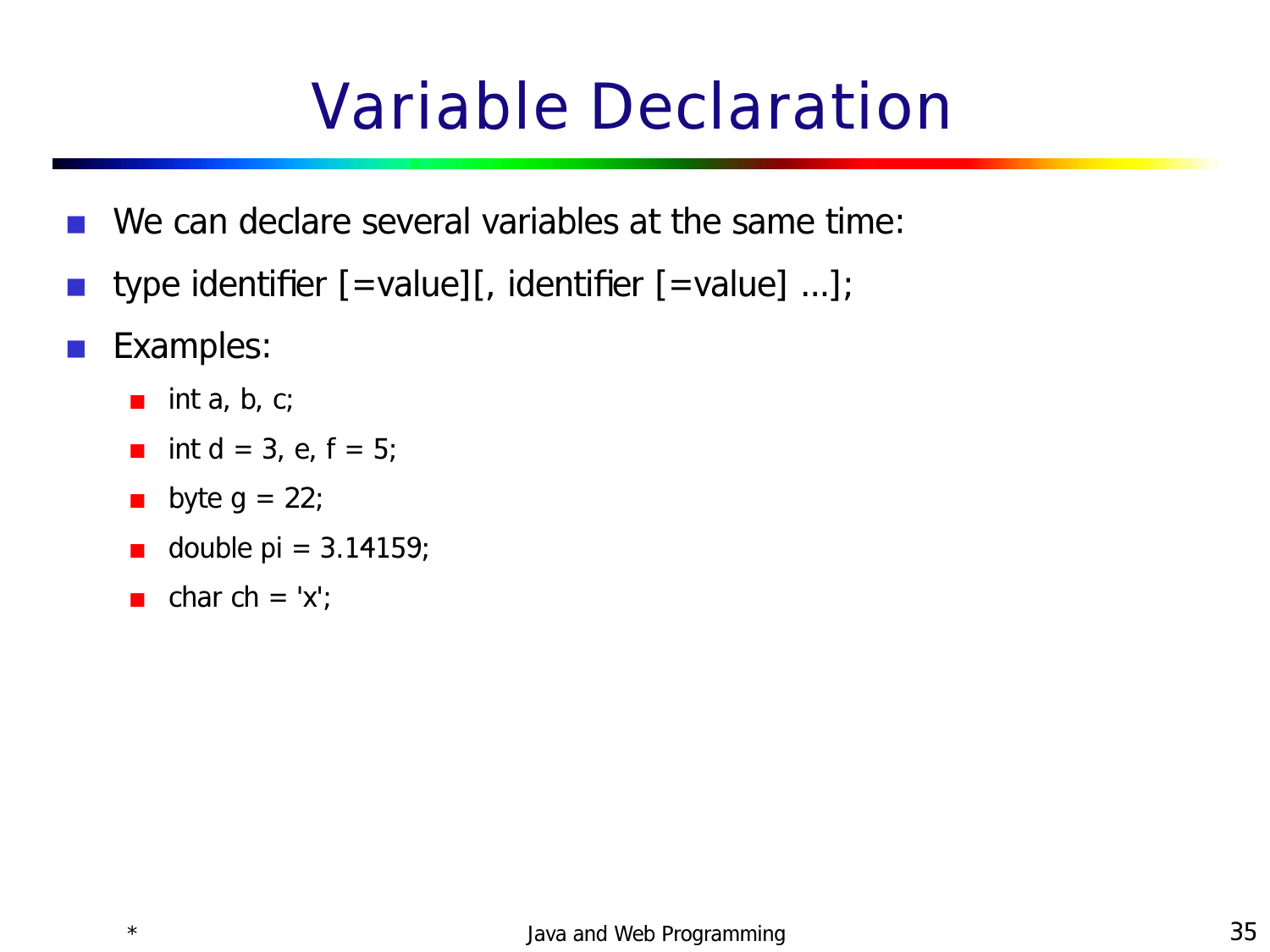

# Variable Declaration
We can declare several variables at the same time:
type identifier [=value][, identifier [=value] …];
Examples:
int a, b, c;
int d = 3, e, f = 5;
byte g = 22;
double pi = 3.14159;
char ch = 'x';
*
35
Java and Web Programming